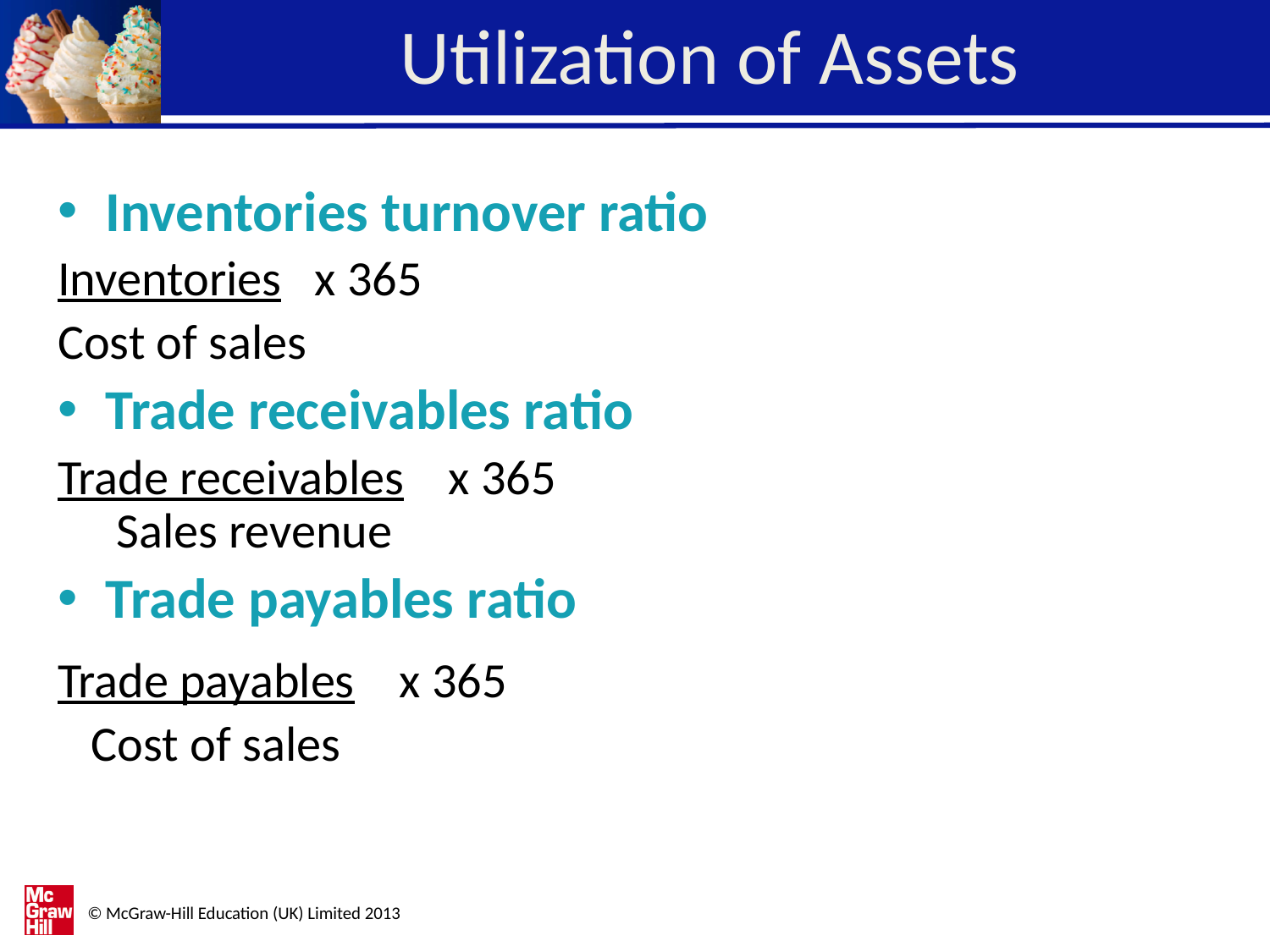

# Utilization of Assets
Inventories turnover ratio
Inventories   x 365
Cost of sales
Trade receivables ratio
Trade receivables    x 365
 Sales revenue
Trade payables ratio
Trade payables    x 365
   Cost of sales